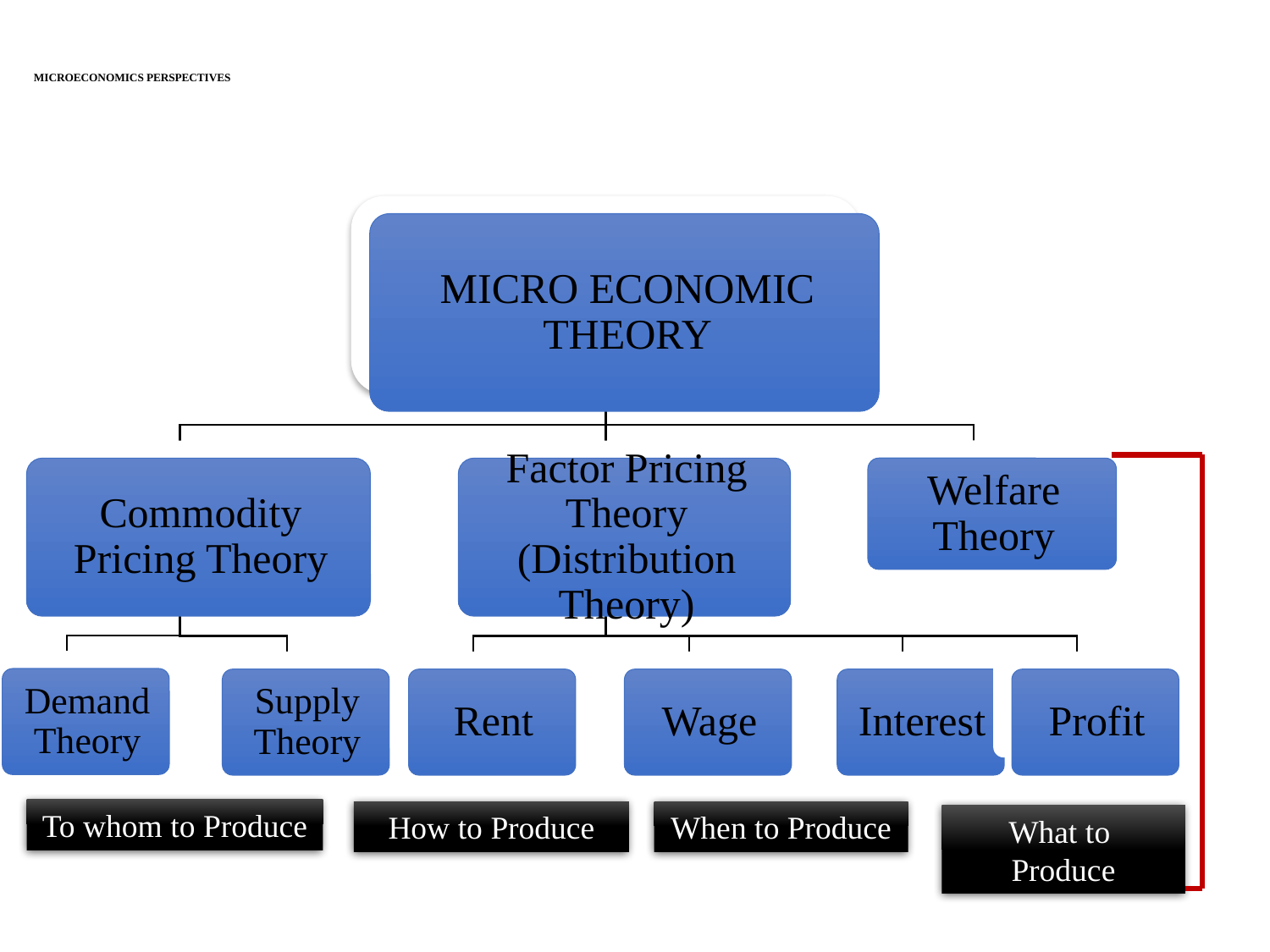

# MICROECONOMICS PERSPECTIVES
MICRO ECONOMIC THEORY
Commodity Pricing Theory
Demand Theory
Supply Theory
Factor Pricing Theory (Distribution Theory)
Rent
Wage
Interest
Profit
Welfare Theory
To whom to Produce
How to Produce
When to Produce
What to
Produce